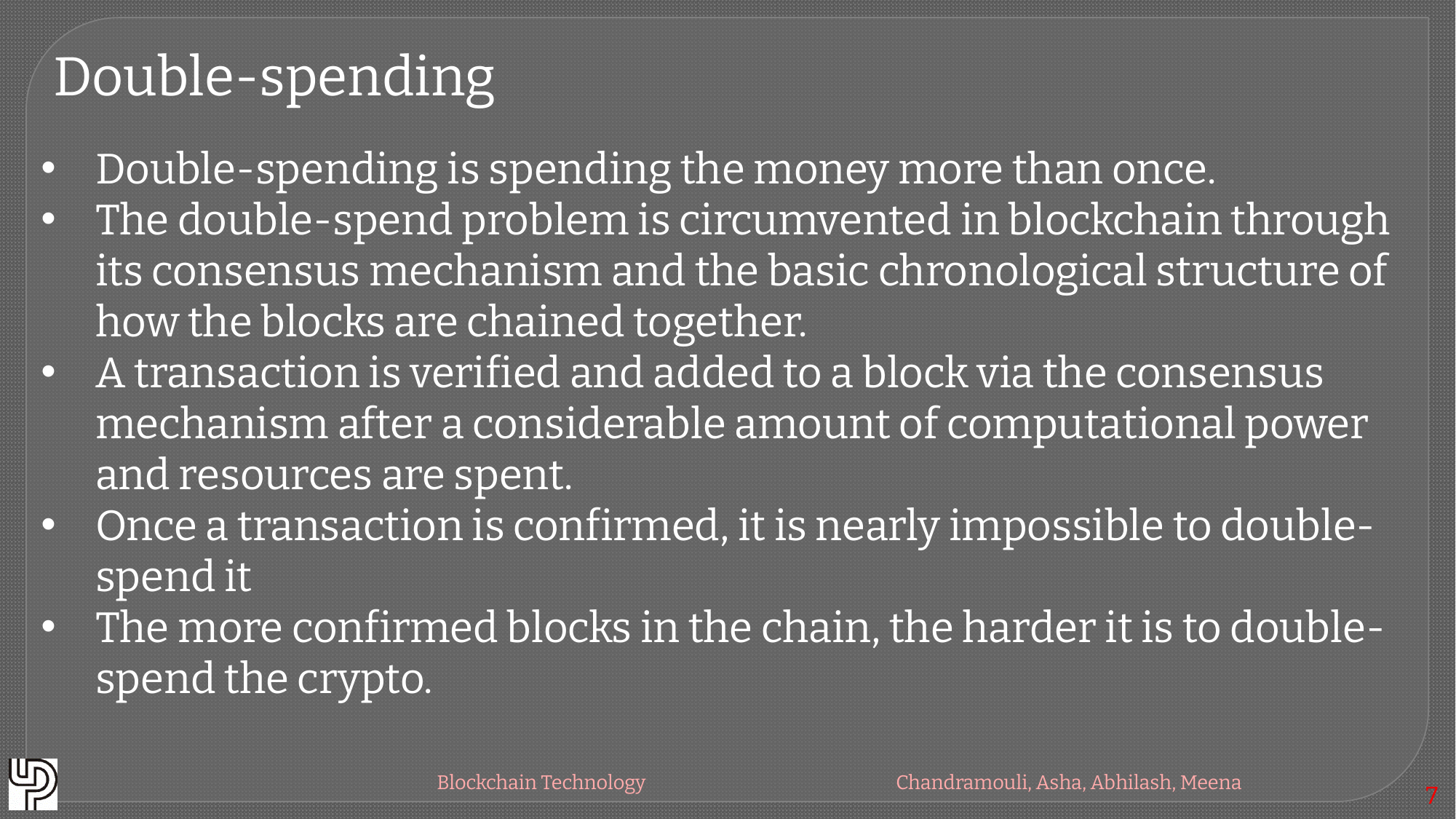

Double-spending
Double-spending is spending the money more than once.
The double-spend problem is circumvented in blockchain through its consensus mechanism and the basic chronological structure of how the blocks are chained together.
A transaction is verified and added to a block via the consensus mechanism after a considerable amount of computational power and resources are spent.
Once a transaction is confirmed, it is nearly impossible to double-spend it
The more confirmed blocks in the chain, the harder it is to double-spend the crypto.

Blockchain Technology
Chandramouli, Asha, Abhilash, Meena
7